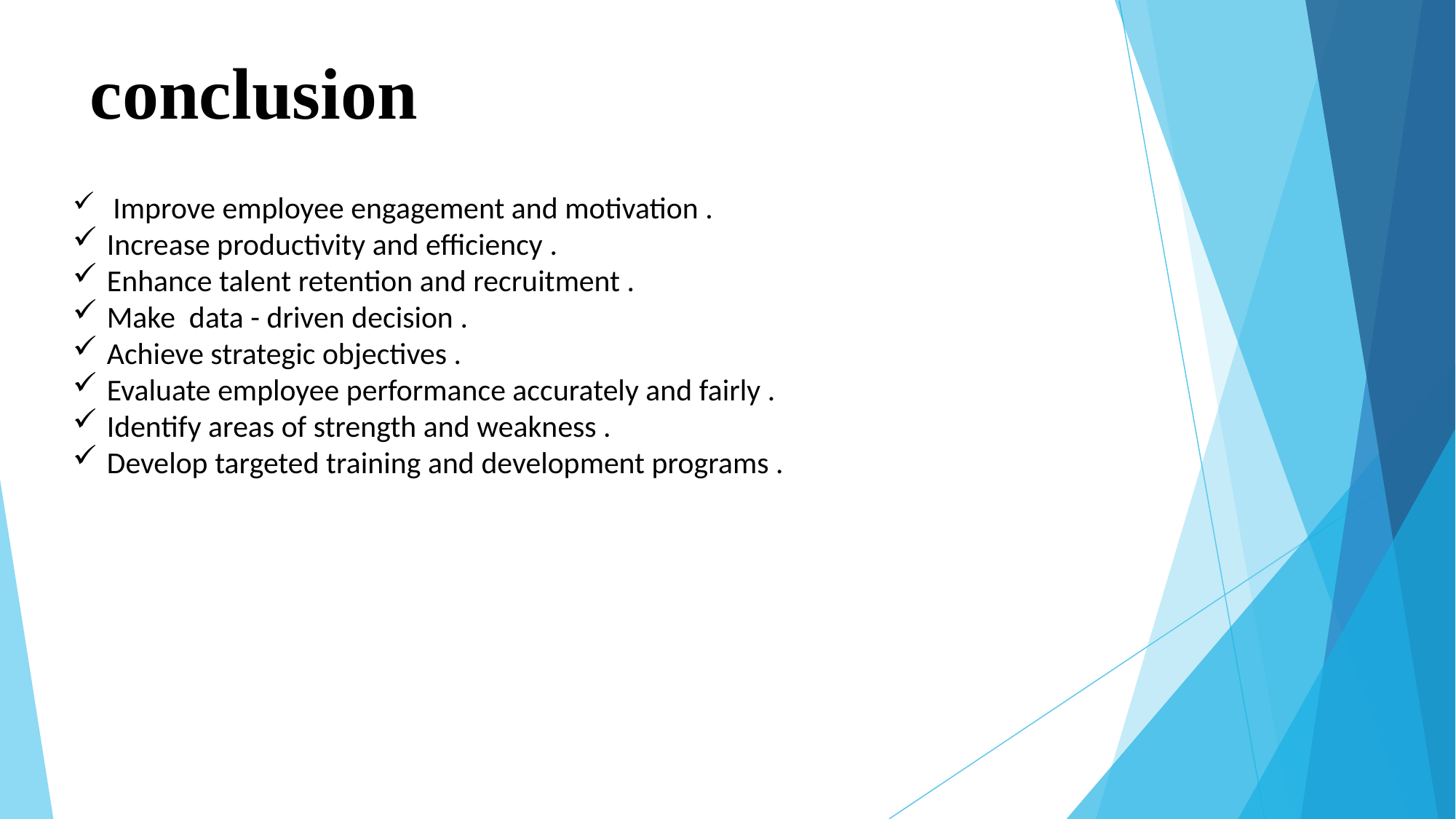

# conclusion
 Improve employee engagement and motivation .
Increase productivity and efficiency .
Enhance talent retention and recruitment .
Make  data - driven decision .
Achieve strategic objectives .
Evaluate employee performance accurately and fairly .
Identify areas of strength and weakness .
Develop targeted training and development programs .